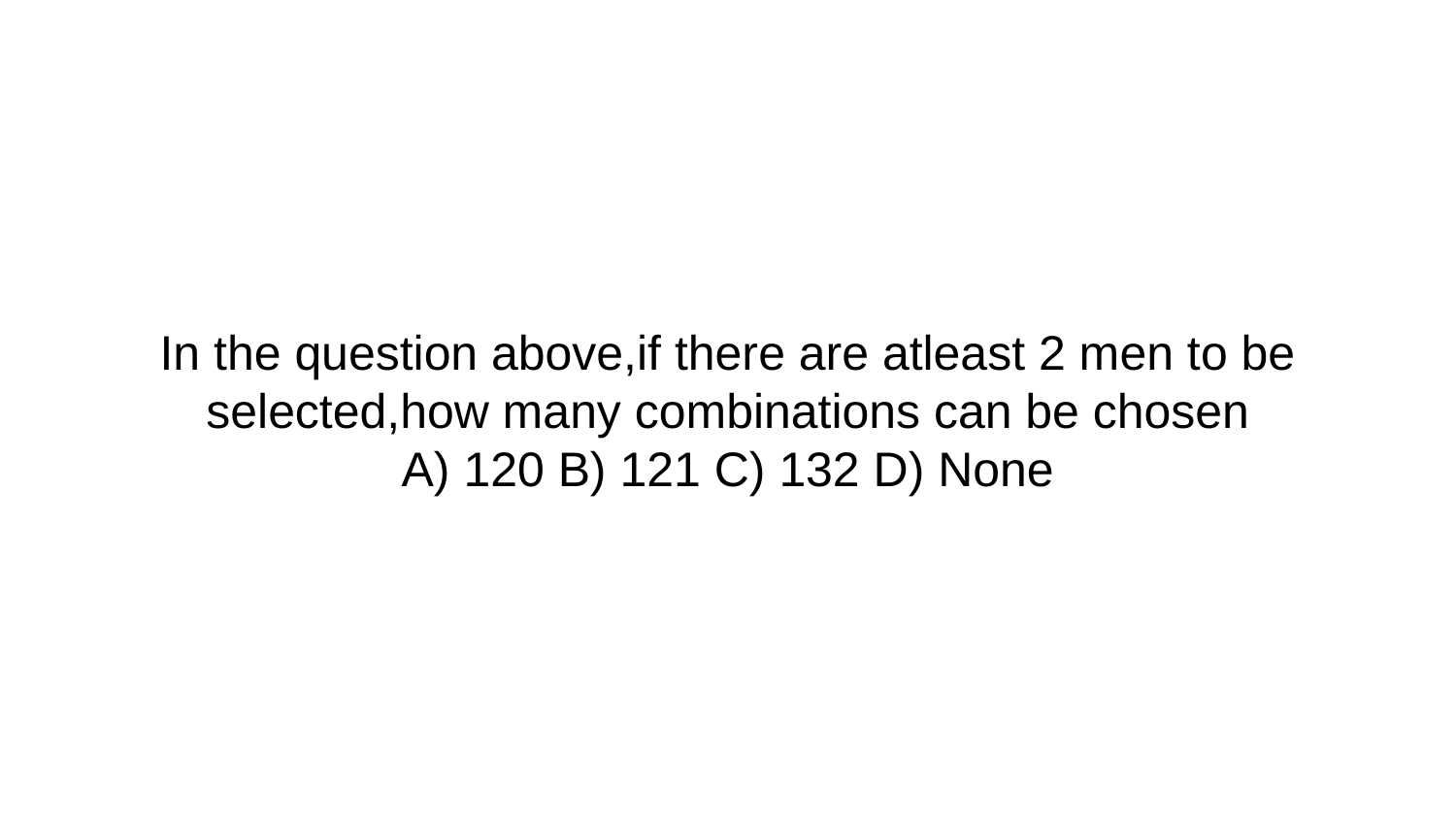

# In the question above,if there are atleast 2 men to be selected,how many combinations can be chosen A) 120 B) 121 C) 132 D) None